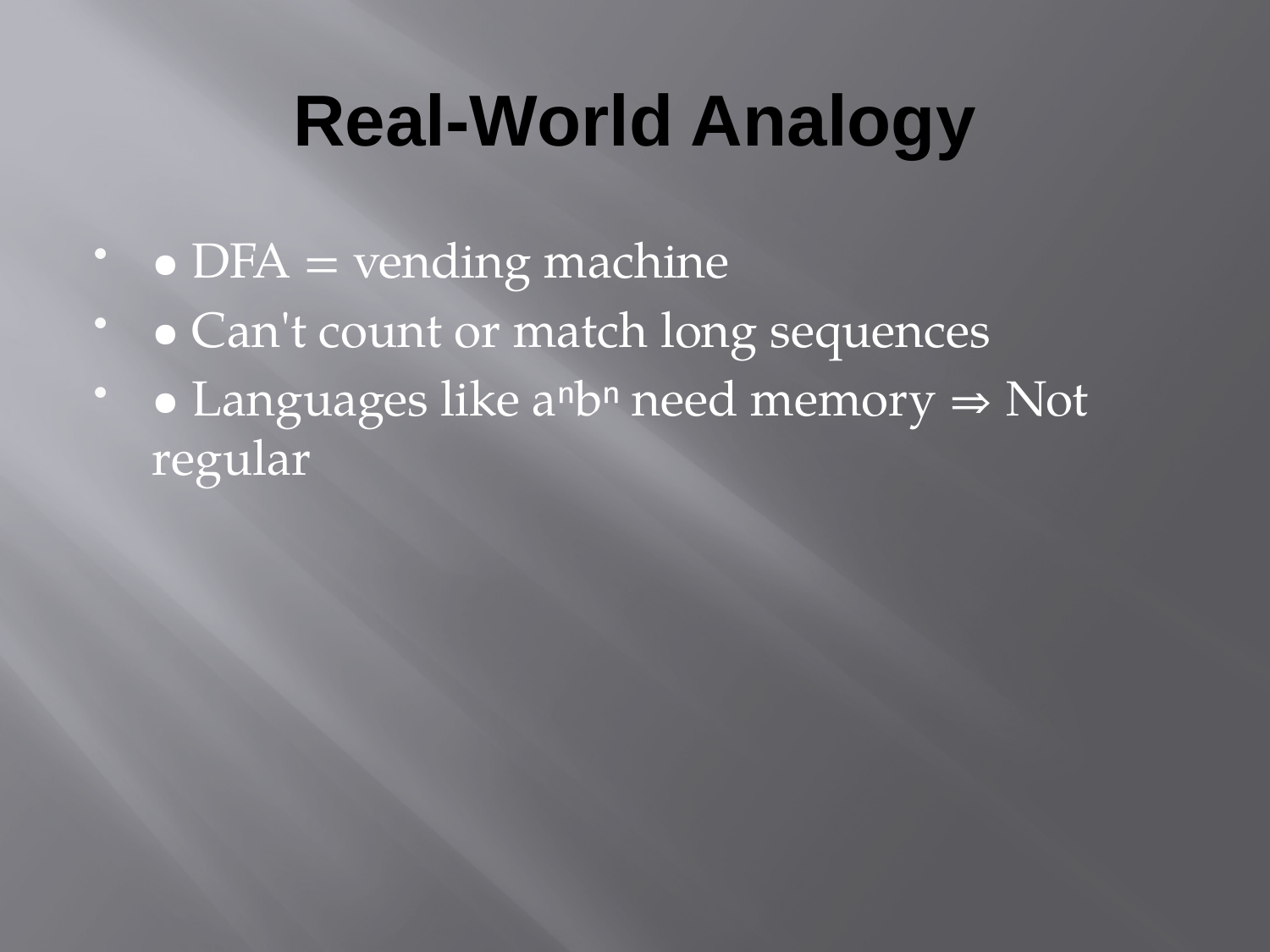

# Real-World Analogy
• DFA = vending machine
• Can't count or match long sequences
• Languages like aⁿbⁿ need memory ⇒ Not regular